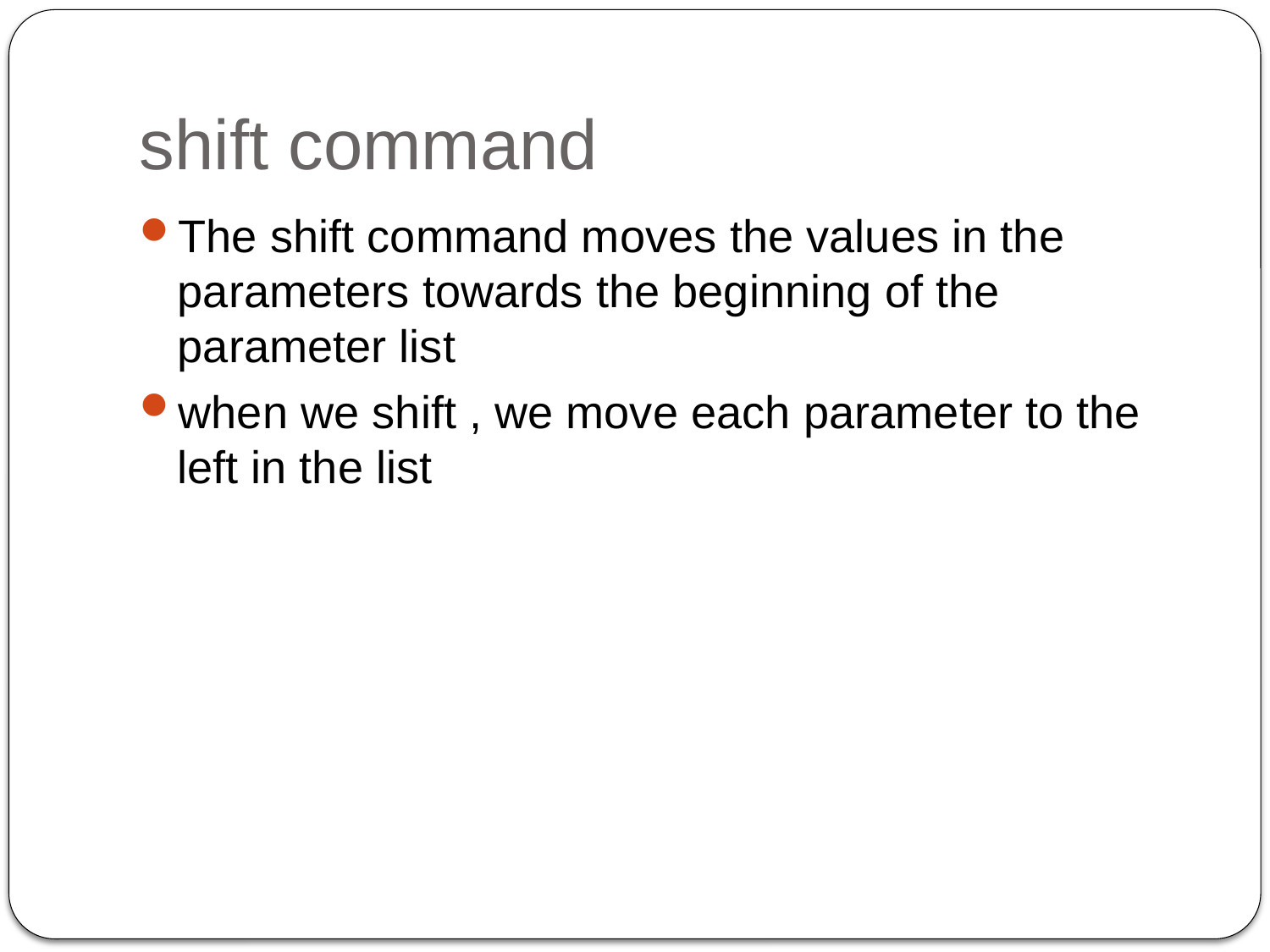

# shift command
The shift command moves the values in the parameters towards the beginning of the   parameter list
when we shift , we move each parameter to the left in the list